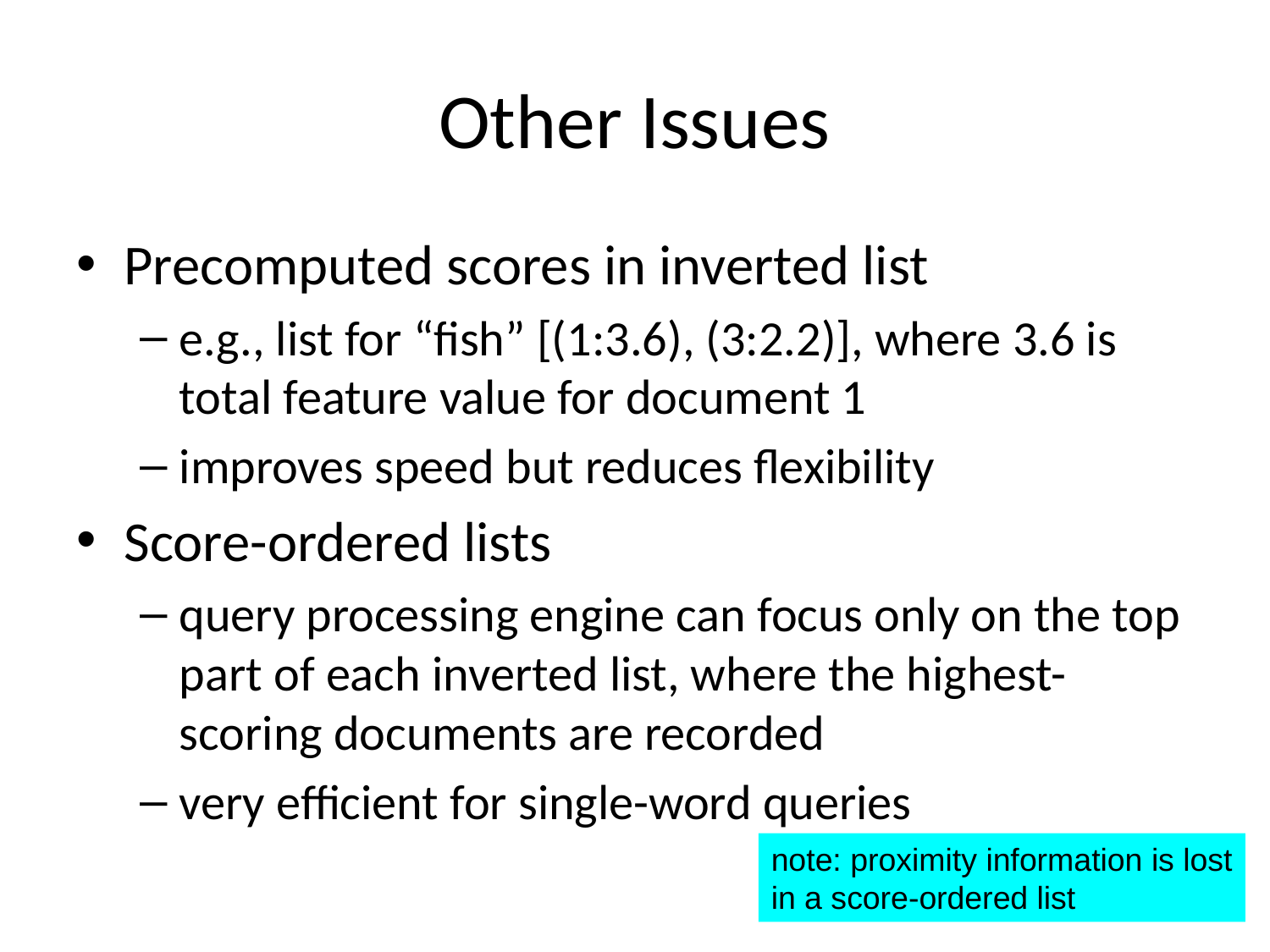

# Other Issues
Precomputed scores in inverted list
e.g., list for “fish” [(1:3.6), (3:2.2)], where 3.6 is total feature value for document 1
improves speed but reduces flexibility
Score-ordered lists
query processing engine can focus only on the top part of each inverted list, where the highest-scoring documents are recorded
very efficient for single-word queries
note: proximity information is lost
in a score-ordered list